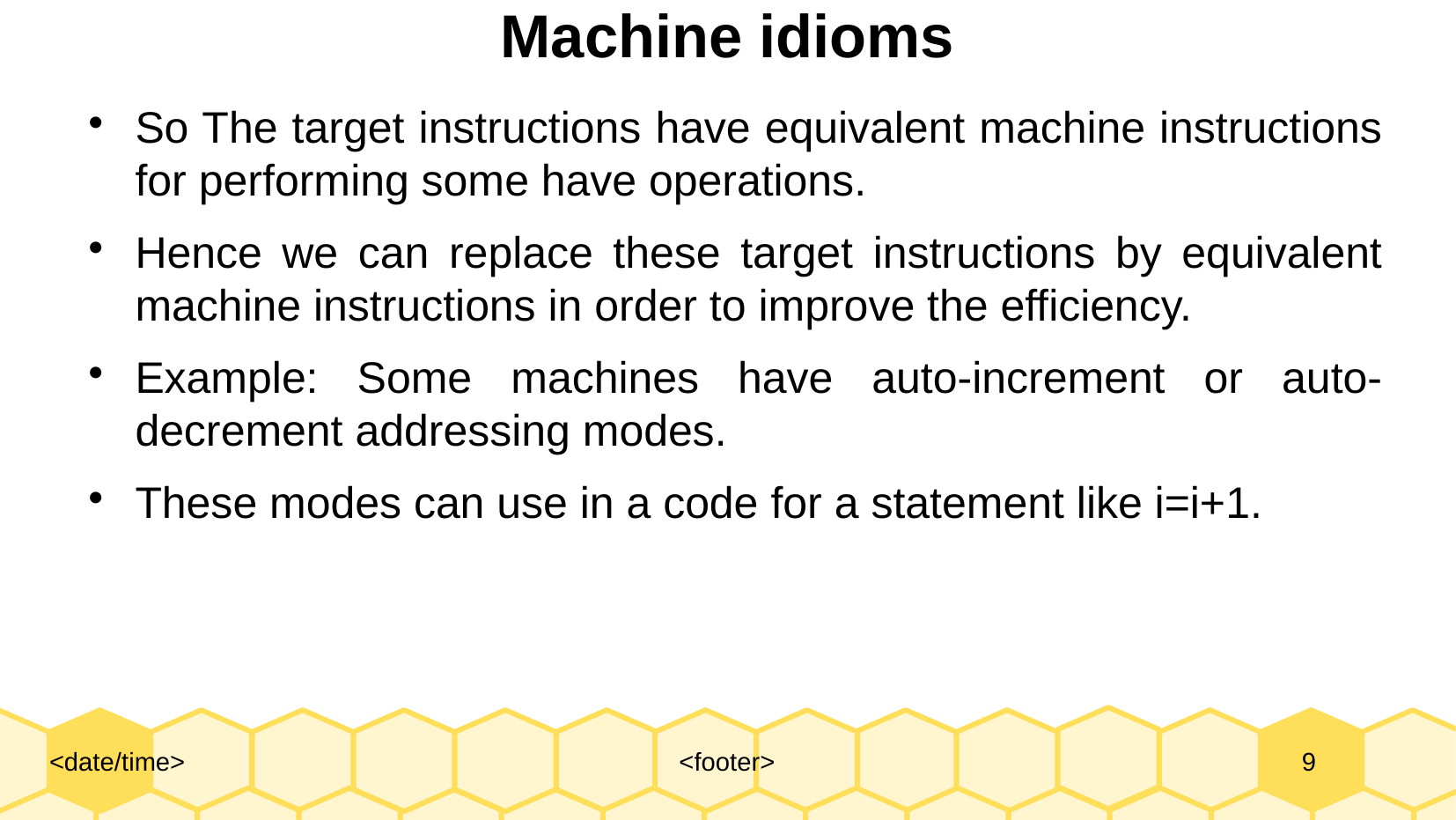

# Machine idioms
So The target instructions have equivalent machine instructions for performing some have operations.
Hence we can replace these target instructions by equivalent machine instructions in order to improve the efficiency.
Example: Some machines have auto-increment or auto-decrement addressing modes.
These modes can use in a code for a statement like i=i+1.